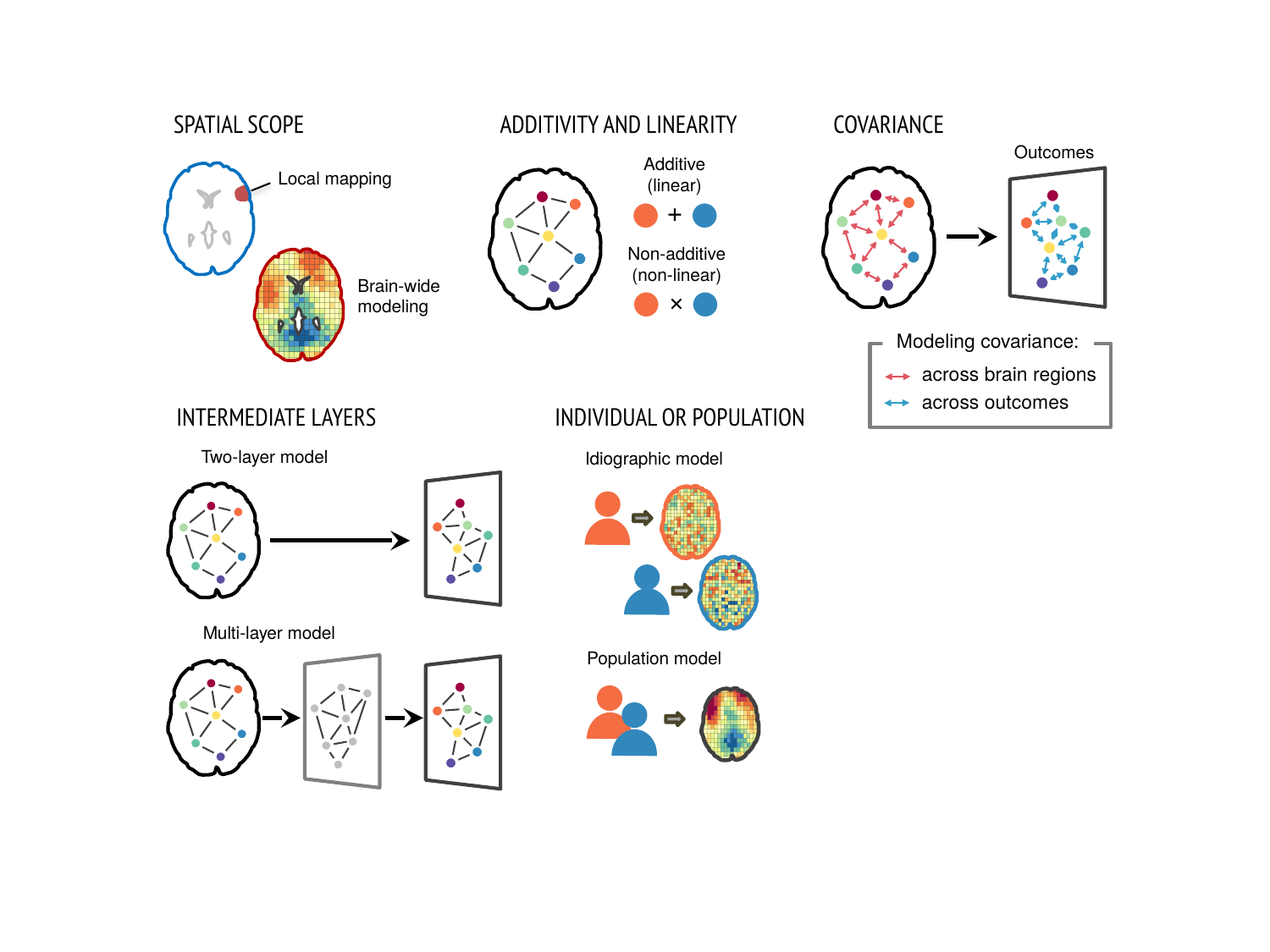

SPATIAL SCOPE
ADDITIVITY AND LINEARITY
COVARIANCE
Outcomes
Additive
(linear)
Local mapping

+

Non-additive
(non-linear)

Brain-wide
modeling

✕

Modeling covariance:

across brain regions
across outcomes
INTERMEDIATE LAYERS
INDIVIDUAL OR POPULATION
Two-layer model
Idiographic model

Multi-layer model
Population model